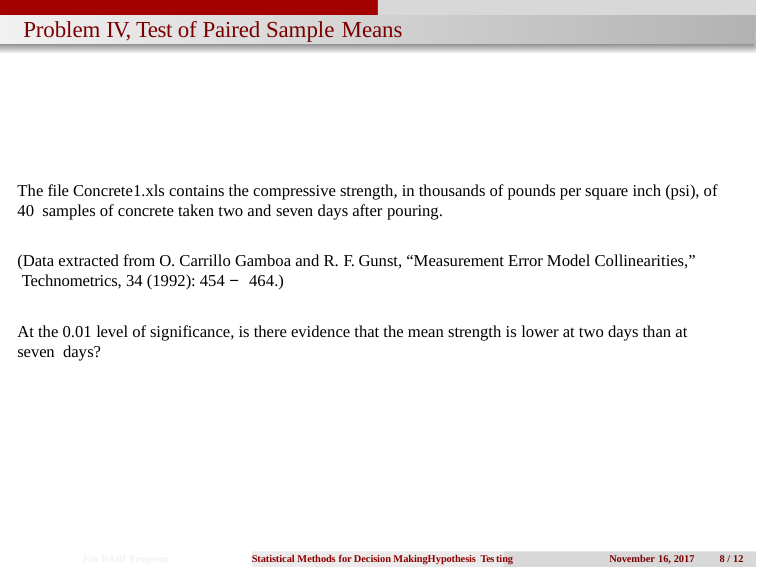

# Problem IV, Test of Paired Sample Means

The file Concrete1.xls contains the compressive strength, in thousands of pounds per square inch (psi), of 40  samples of concrete taken two and seven days after pouring.

(Data extracted from O. Carrillo Gamboa and R. F. Gunst, “Measurement Error Model Collinearities,”  Technometrics, 34 (1992): 454 − 464.)

At the 0.01 level of significance, is there evidence that the mean strength is lower at two days than at seven  days?
For BABI Program
Statistical Methods for Decision MakingHypothesis Tes
November 16, 2017	8 / 12

ting